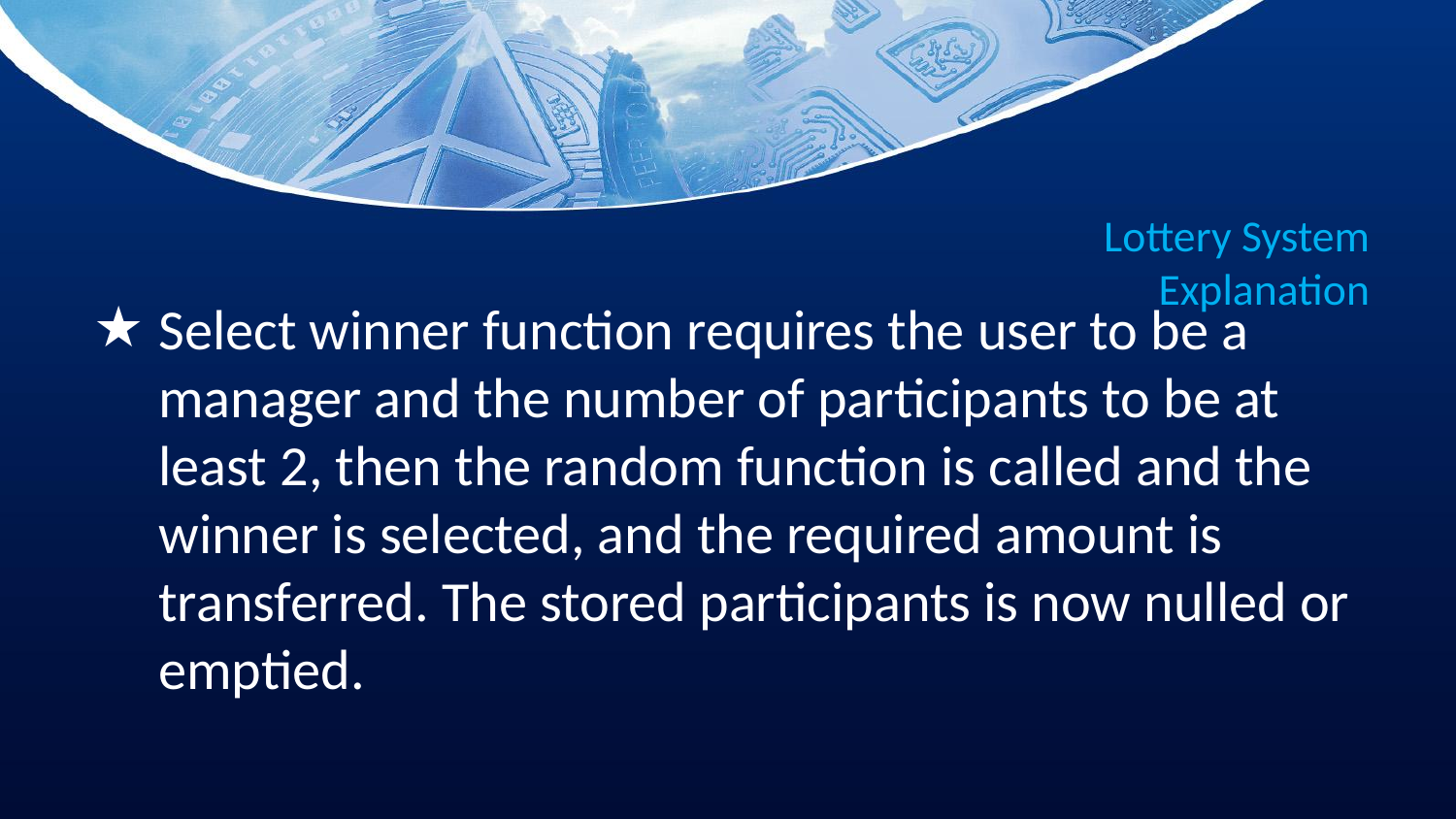

# Lottery System
Explanation

Select winner function requires the user to be a manager and the number of participants to be at least 2, then the random function is called and the winner is selected, and the required amount is transferred. The stored participants is now nulled or emptied.